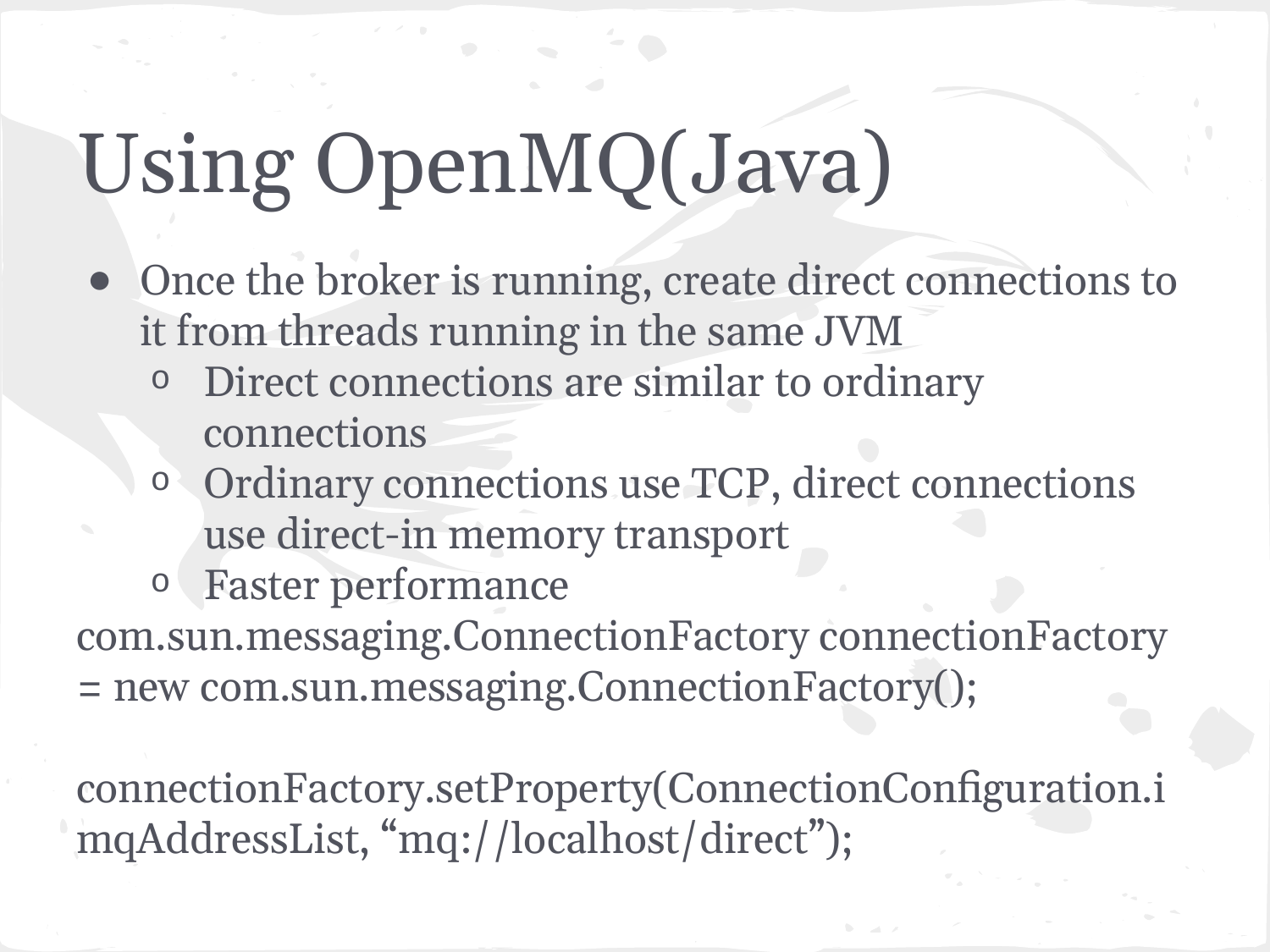

# Using OpenMQ(Java)
Once the broker is running, create direct connections to it from threads running in the same JVM
Direct connections are similar to ordinary connections
Ordinary connections use TCP, direct connections use direct-in memory transport
Faster performance
com.sun.messaging.ConnectionFactory connectionFactory = new com.sun.messaging.ConnectionFactory();
    connectionFactory.setProperty(ConnectionConfiguration.imqAddressList, “mq://localhost/direct”);